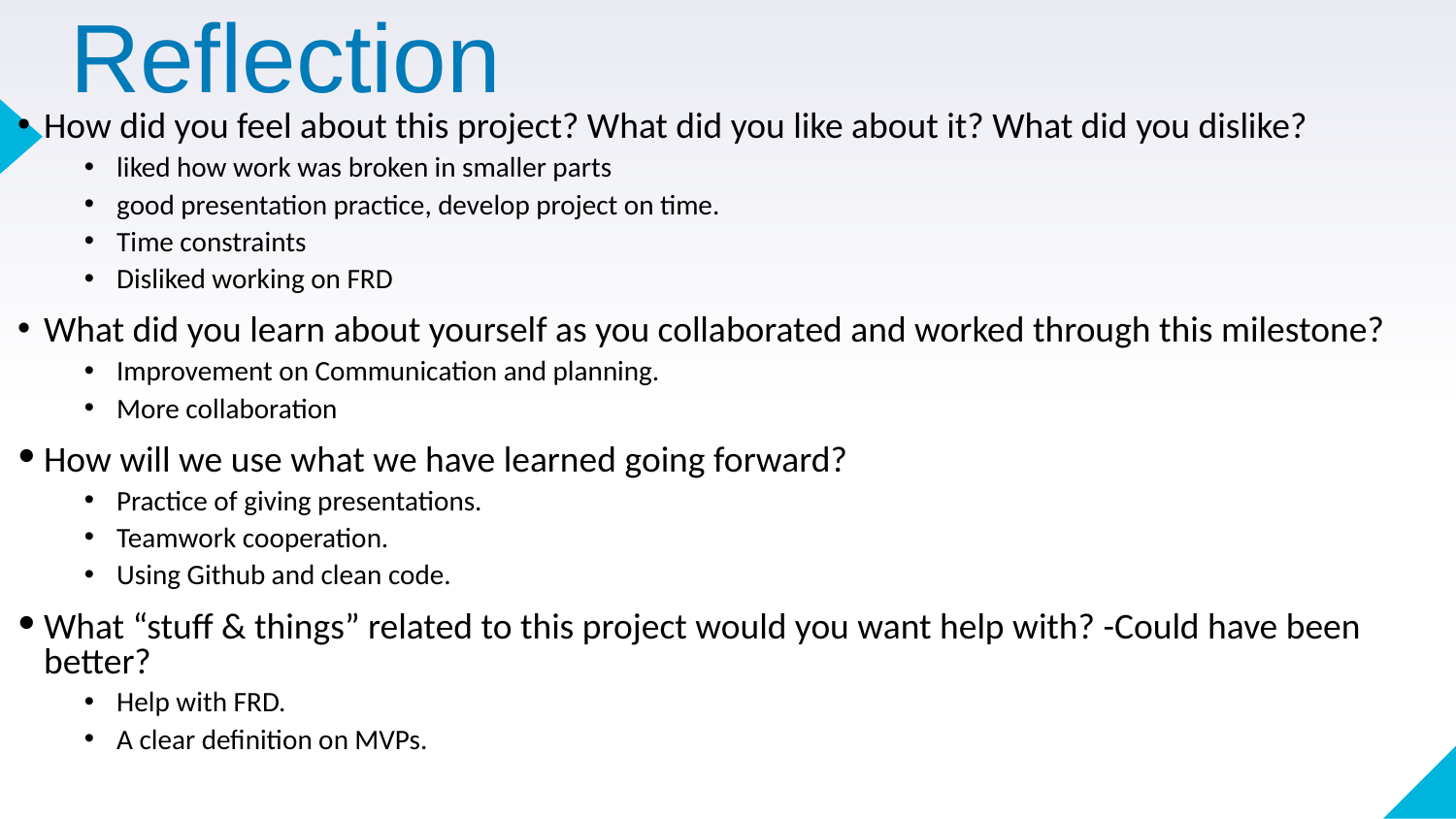

# Reflection
How did you feel about this project? What did you like about it? What did you dislike?
liked how work was broken in smaller parts
good presentation practice, develop project on time.
Time constraints
Disliked working on FRD
What did you learn about yourself as you collaborated and worked through this milestone?
Improvement on Communication and planning.
More collaboration
How will we use what we have learned going forward?
Practice of giving presentations.
Teamwork cooperation.
Using Github and clean code.
What “stuff & things” related to this project would you want help with? -Could have been better?
Help with FRD.
A clear definition on MVPs.

10